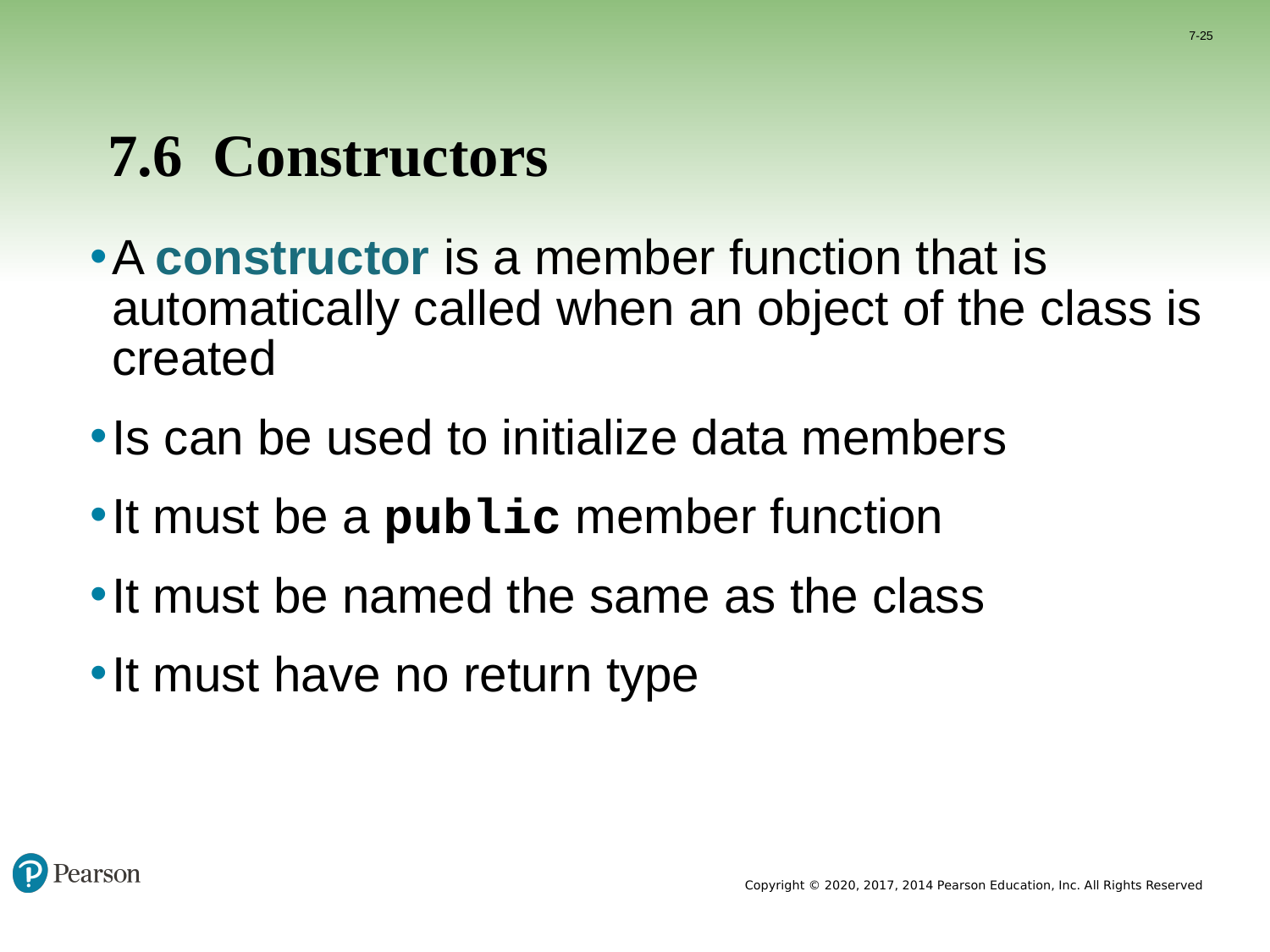

7-25
# 7.6  Constructors
A constructor is a member function that is automatically called when an object of the class is created
Is can be used to initialize data members
It must be a public member function
It must be named the same as the class
It must have no return type